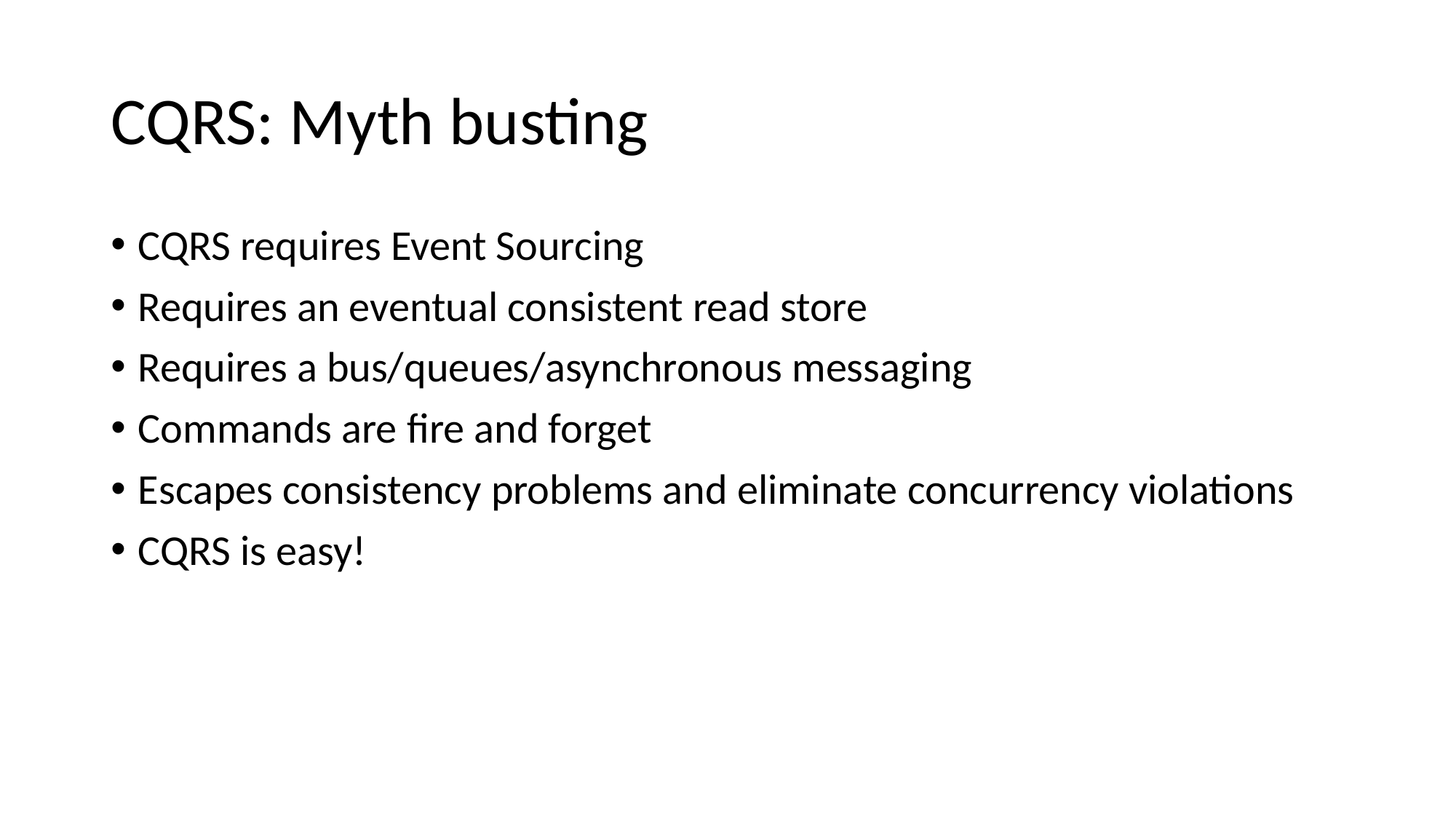

# CQRS: Myth busting
CQRS requires Event Sourcing
Requires an eventual consistent read store
Requires a bus/queues/asynchronous messaging
Commands are fire and forget
Escapes consistency problems and eliminate concurrency violations
CQRS is easy!